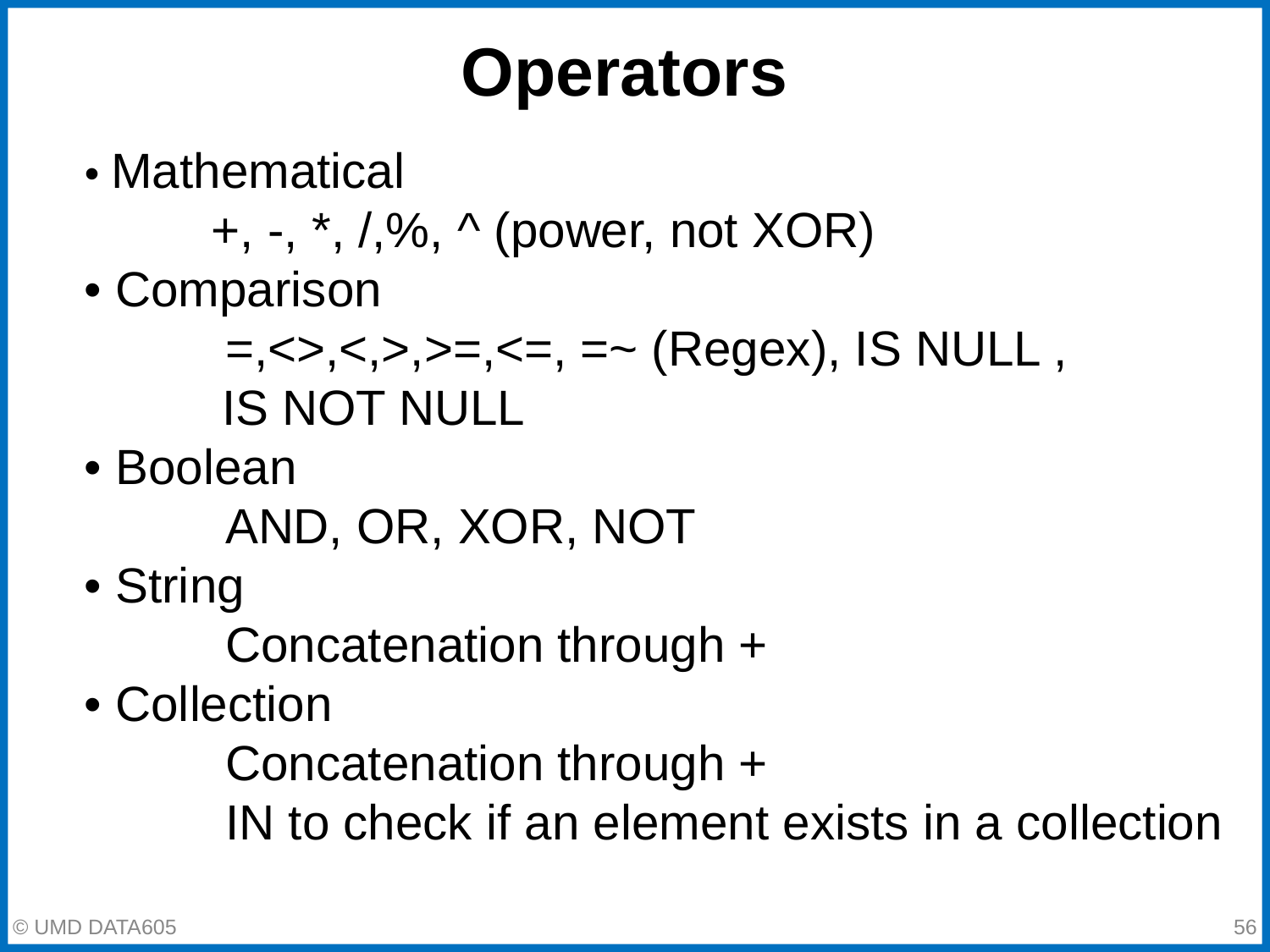

# Operators
• Mathematical
	+, -, *, /,%, ^ (power, not XOR)
• Comparison
	 =,<>,<,>,>=,<=, =~ (Regex), IS NULL ,
          IS NOT NULL
• Boolean
	 AND, OR, XOR, NOT
• String
	 Concatenation through +
• Collection
	 Concatenation through +
	 IN to check if an element exists in a collection

56